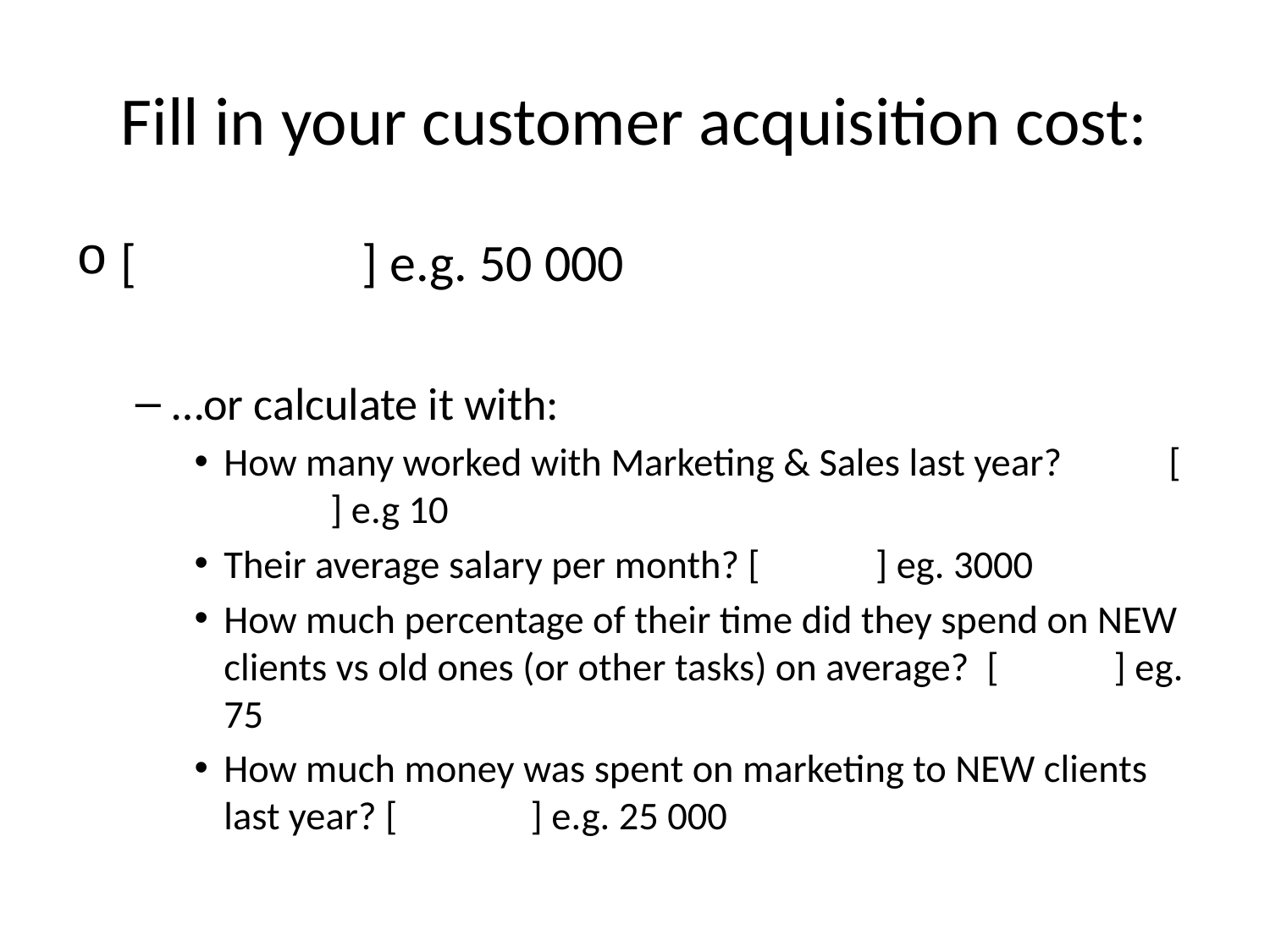

# Fill in your customer acquisition cost:
[                   ] e.g. 50 000

…or calculate it with:
How many worked with Marketing & Sales last year? 	[              ] e.g 10
Their average salary per month? [             ] eg. 3000
How much percentage of their time did they spend on NEW clients vs old ones (or other tasks) on average?  [             ] eg. 75
How much money was spent on marketing to NEW clients last year? [               ] e.g. 25 000